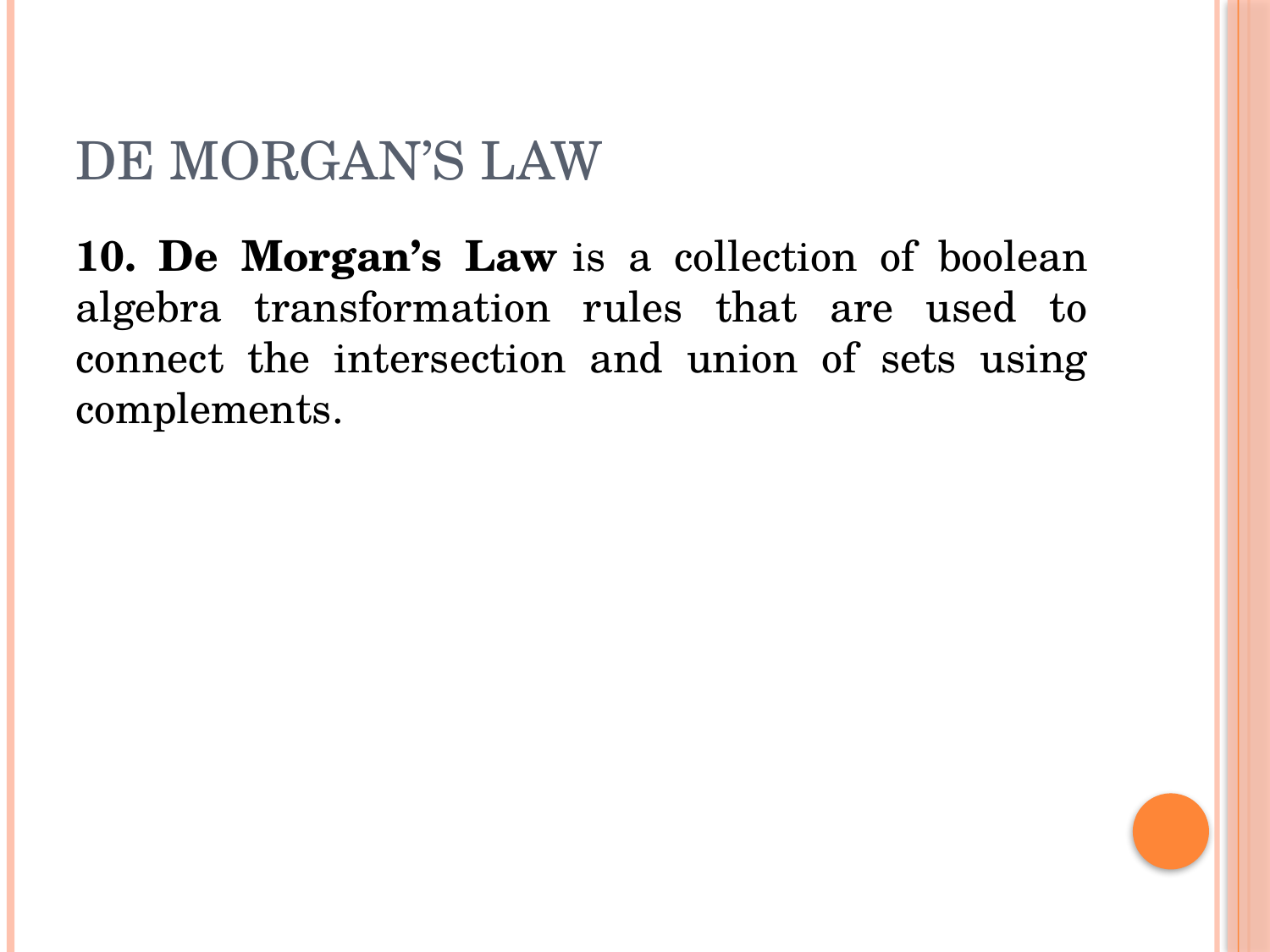

# De Morgan’s law
10. De Morgan’s Law is a collection of boolean algebra transformation rules that are used to connect the intersection and union of sets using complements.